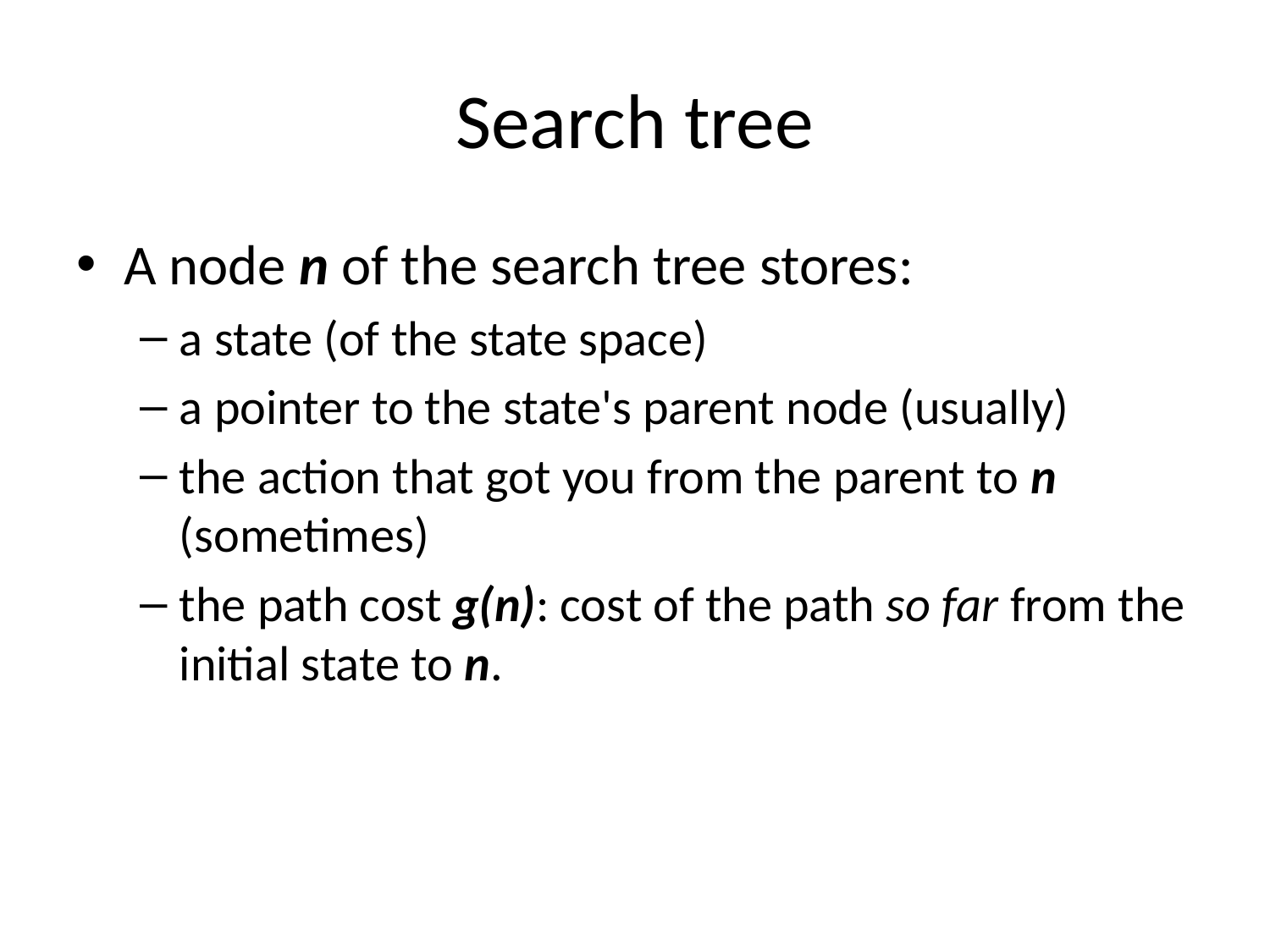

# Search tree
A node n of the search tree stores:
a state (of the state space)
a pointer to the state's parent node (usually)
the action that got you from the parent to n (sometimes)
the path cost g(n): cost of the path so far from the initial state to n.